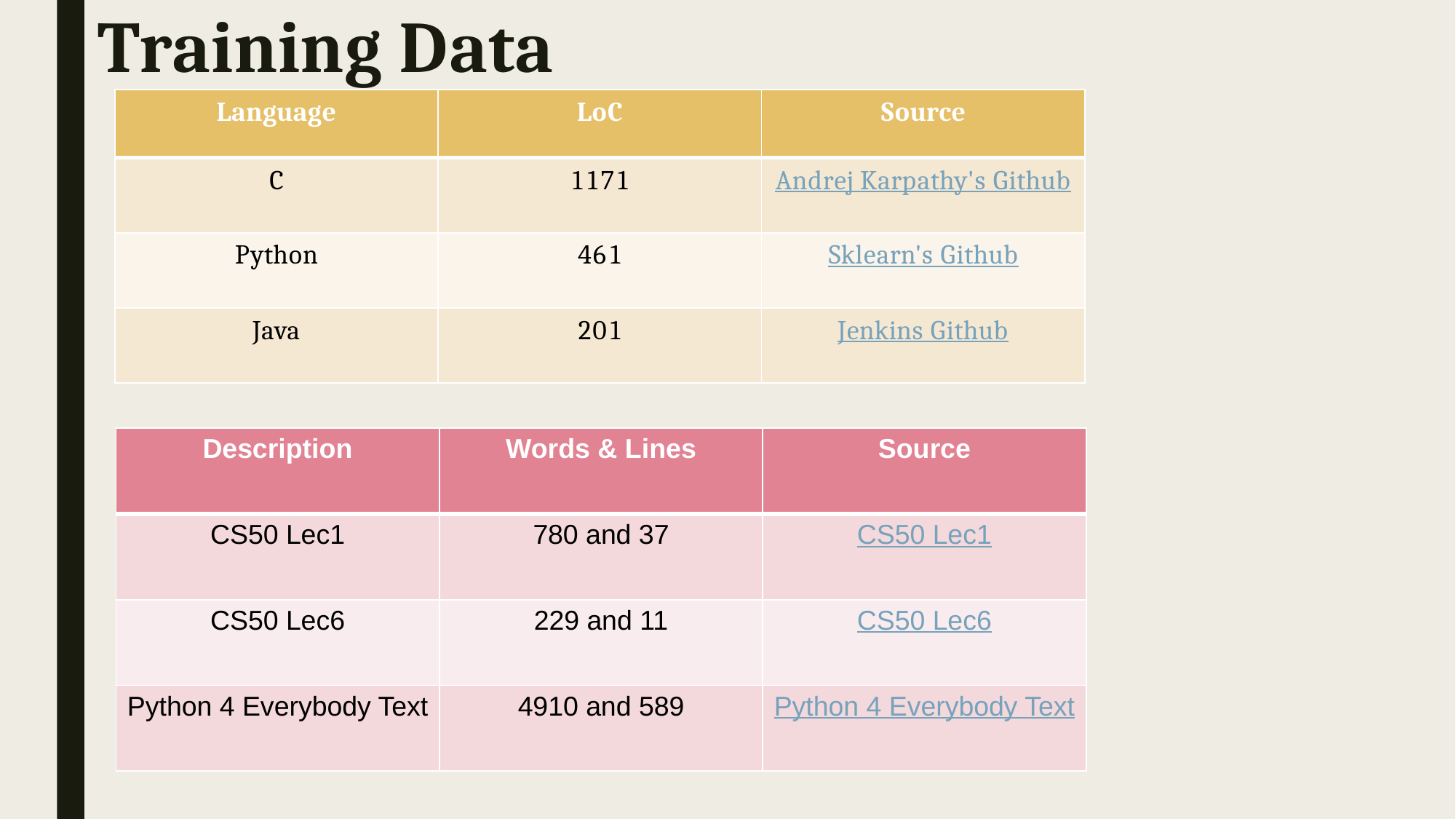

# Training Data

| Language | LoC | Source |
| --- | --- | --- |
| C | 1171 | Andrej Karpathy's Github |
| Python | 461 | Sklearn's Github |
| Java | 201 | Jenkins Github |
| Description | Words & Lines | Source |
| --- | --- | --- |
| CS50 Lec1 | 780 and 37 | CS50 Lec1 |
| CS50 Lec6 | 229 and 11 | CS50 Lec6 |
| Python 4 Everybody Text | 4910 and 589 | Python 4 Everybody Text |